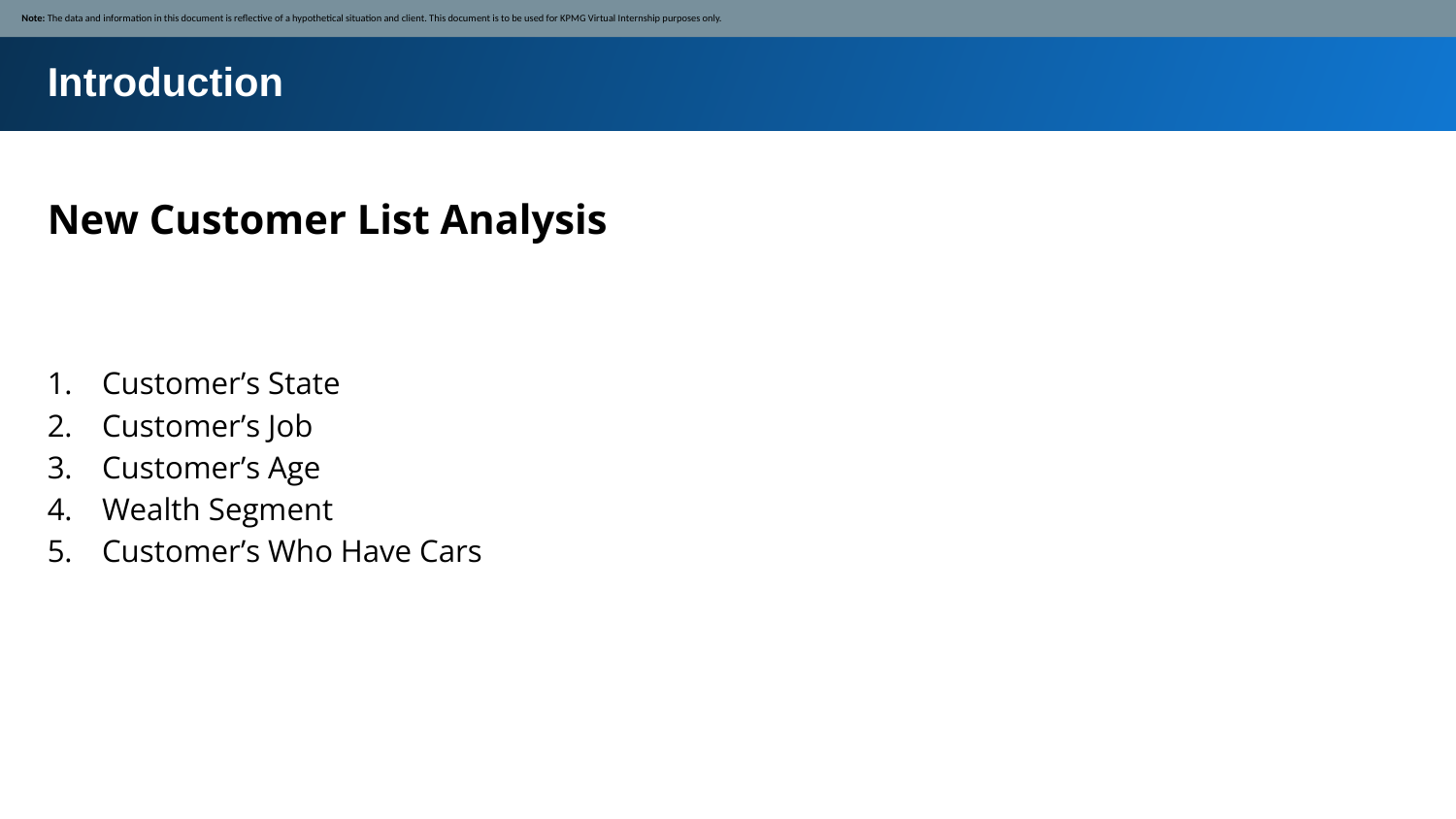

Note: The data and information in this document is reflective of a hypothetical situation and client. This document is to be used for KPMG Virtual Internship purposes only.
Introduction
New Customer List Analysis
Customer’s State
Customer’s Job
Customer’s Age
Wealth Segment
Customer’s Who Have Cars